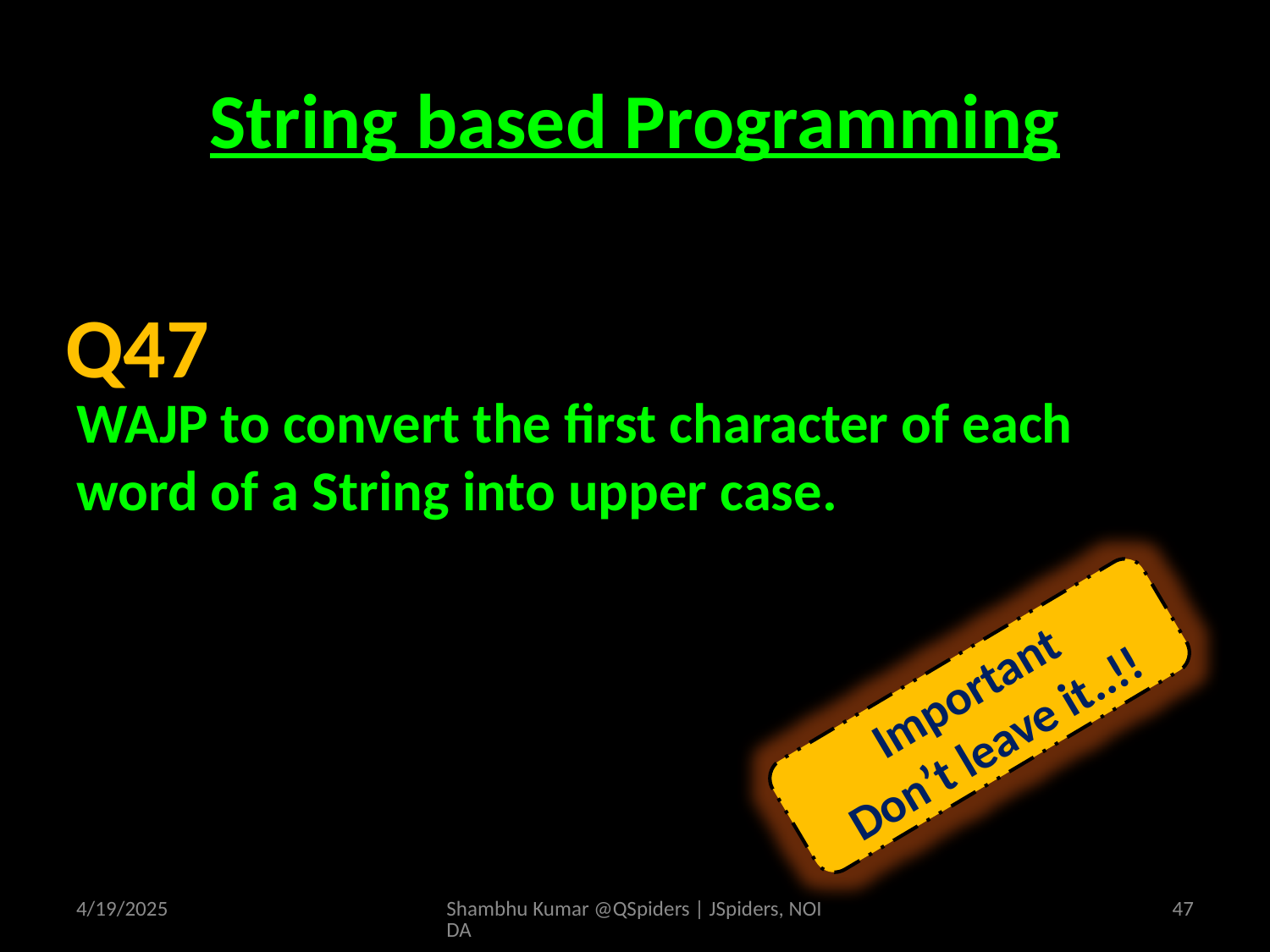

# String based Programming

WAJP to convert the first character of each word of a String into upper case.
Q47
Important
Don’t leave it..!!
4/19/2025
Shambhu Kumar @QSpiders | JSpiders, NOIDA
47